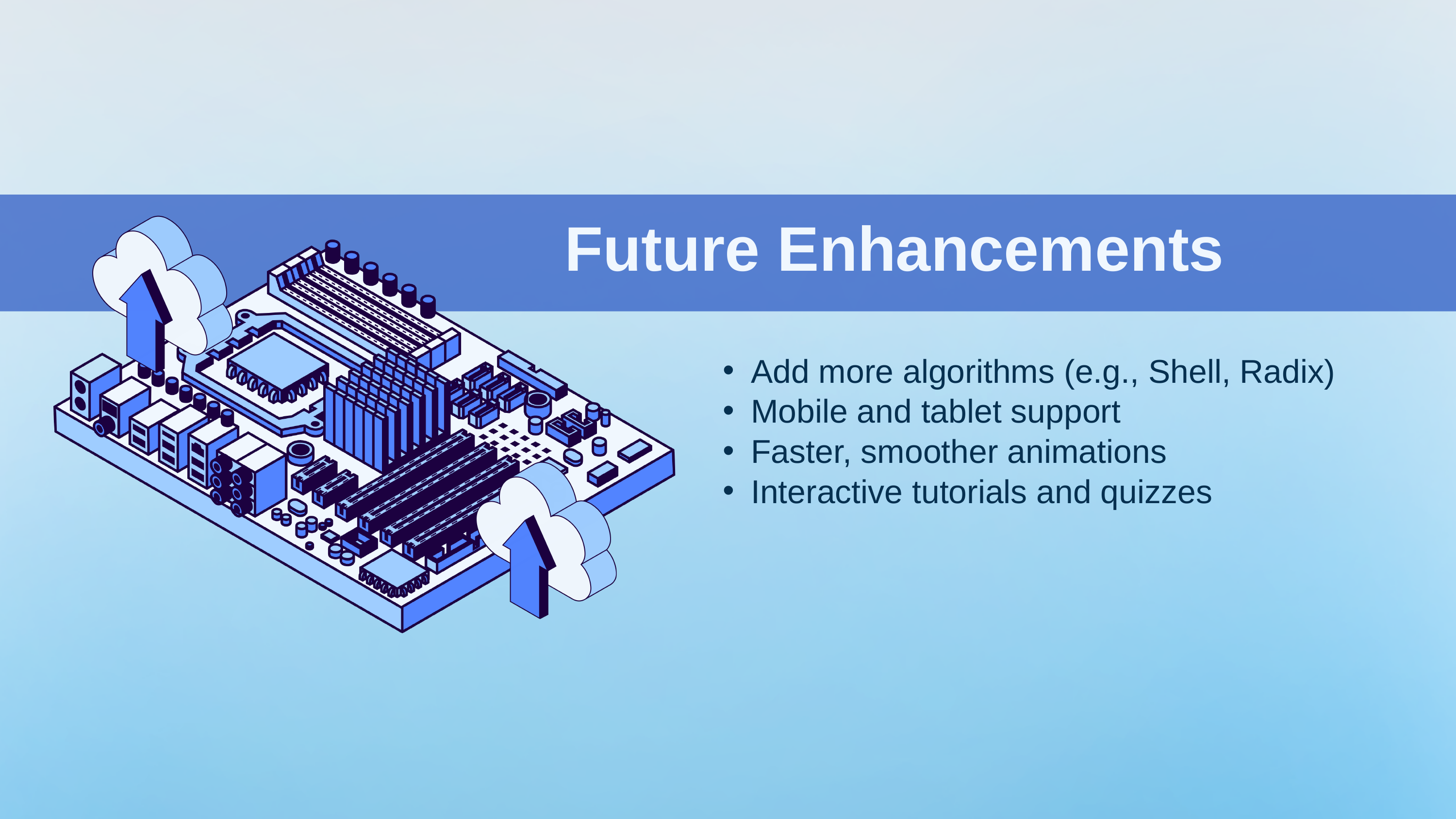

Future Enhancements

Add more algorithms (e.g., Shell, Radix)
Mobile and tablet support
Faster, smoother animations
Interactive tutorials and quizzes